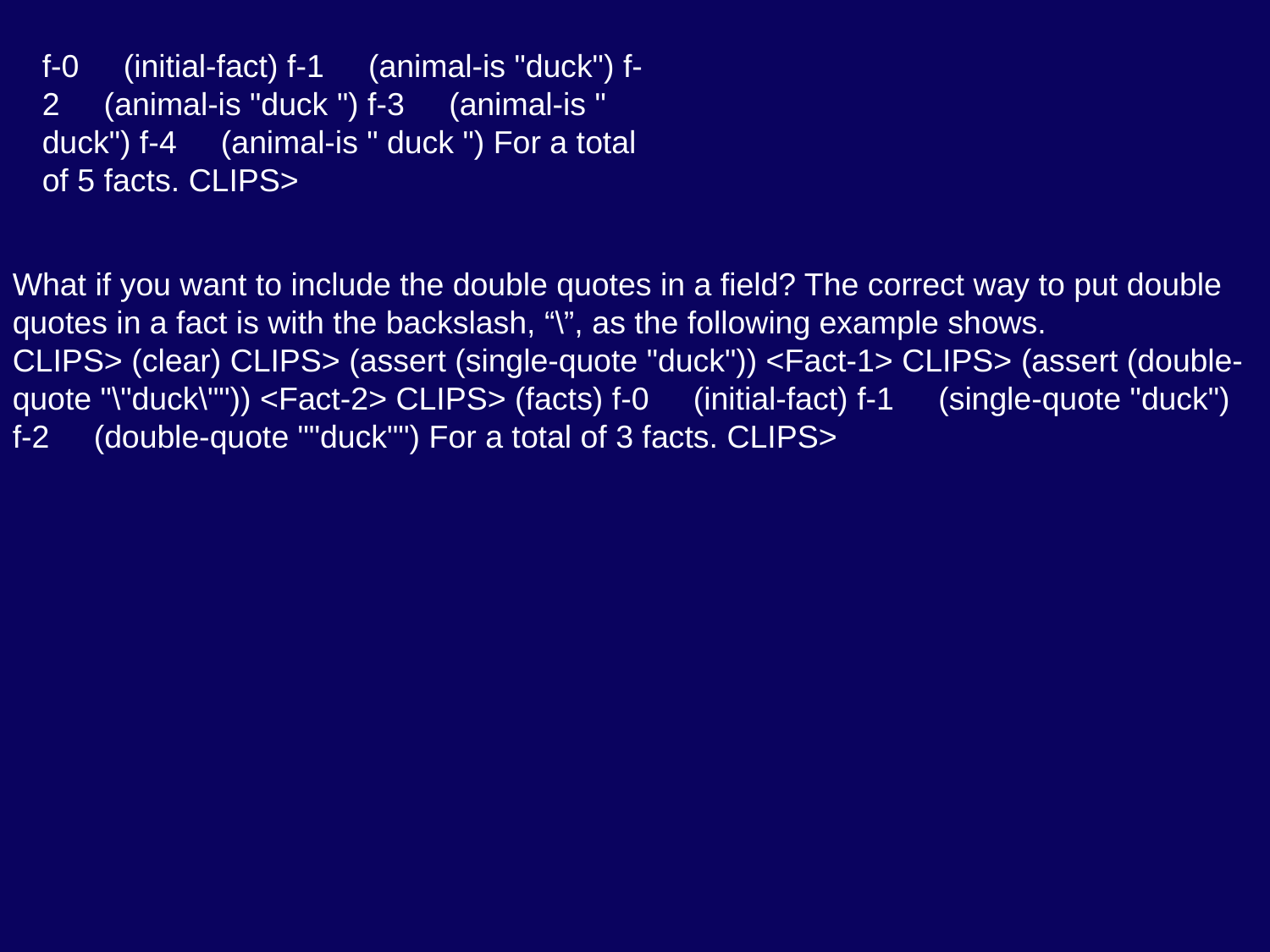

f-0     (initial-fact)  f-1     (animal-is "duck")  f-2     (animal-is "duck ")  f-3     (animal-is " duck")  f-4     (animal-is " duck ")  For a total of 5 facts.  CLIPS>
What if you want to include the double quotes in a ﬁeld? The correct way to put double quotes in a fact is with the backslash, “\”, as the following example shows.
CLIPS> (clear)  CLIPS> (assert (single-quote "duck"))  <Fact-1>  CLIPS> (assert (double-quote "\"duck\""))  <Fact-2>  CLIPS> (facts)  f-0     (initial-fact)  f-1     (single-quote "duck")  f-2     (double-quote ""duck"")  For a total of 3 facts.  CLIPS>